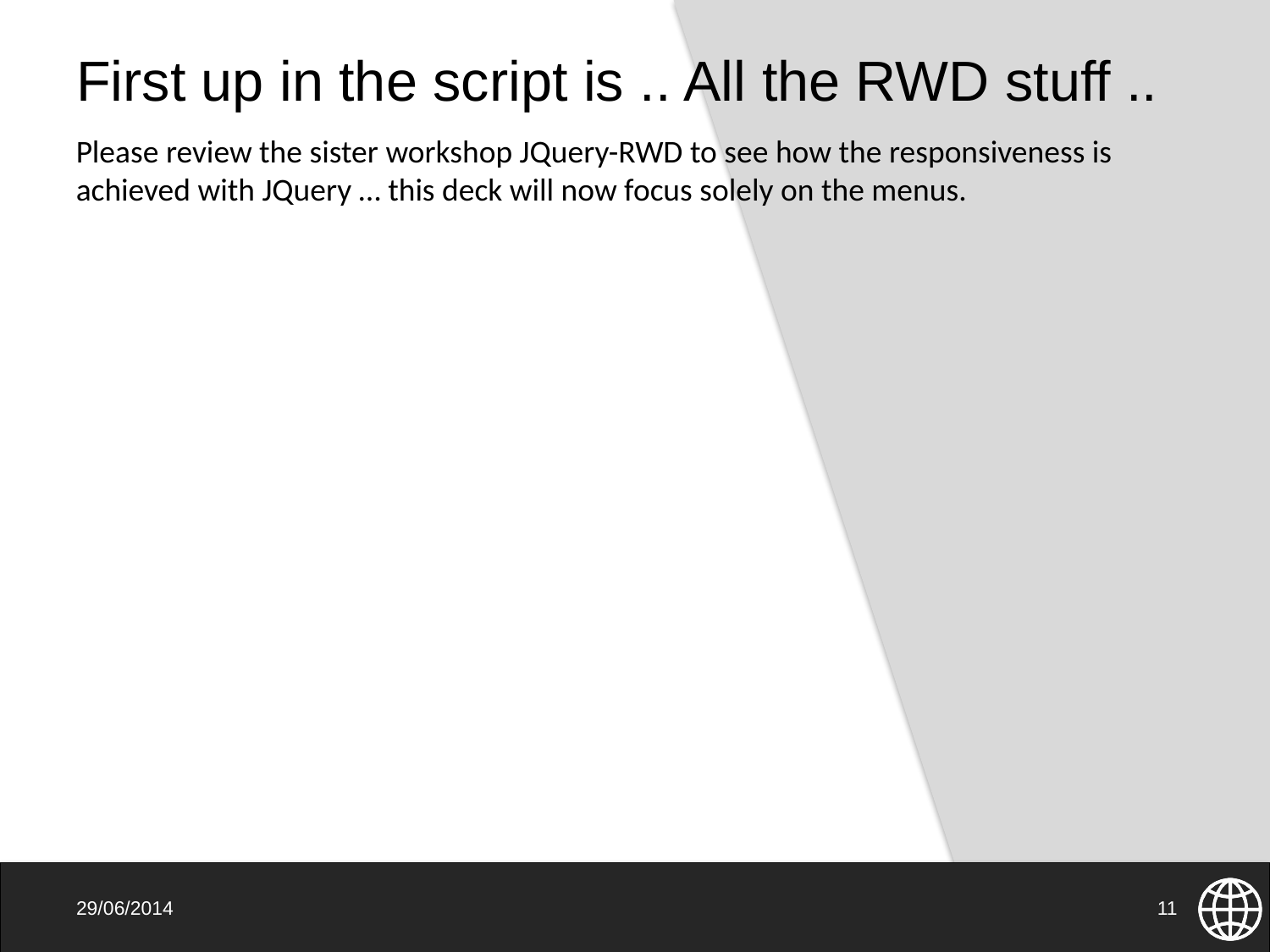

# First up in the script is .. All the RWD stuff ..
Please review the sister workshop JQuery-RWD to see how the responsiveness is achieved with JQuery … this deck will now focus solely on the menus.
29/06/2014
11